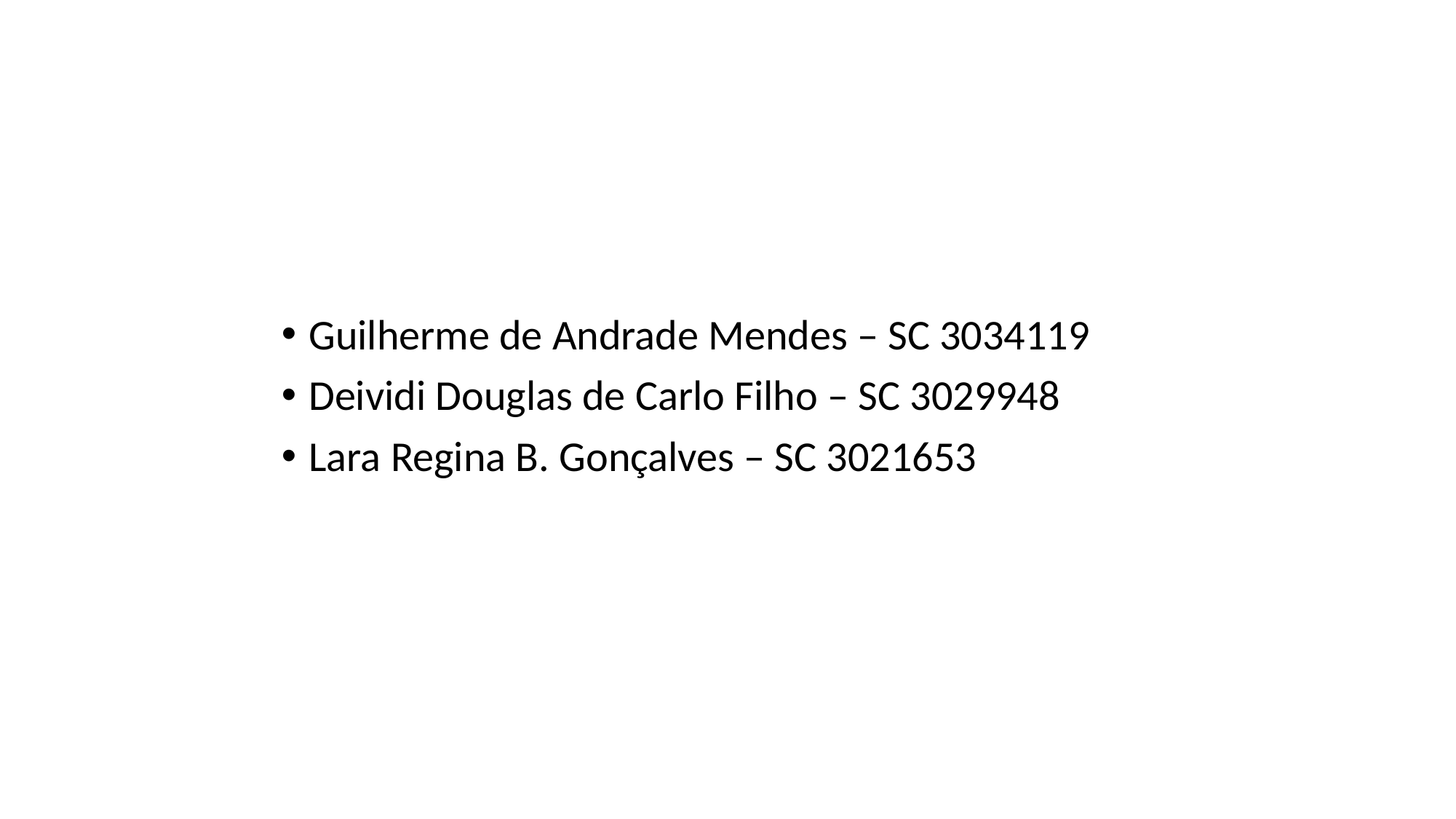

Guilherme de Andrade Mendes – SC 3034119
Deividi Douglas de Carlo Filho – SC 3029948
Lara Regina B. Gonçalves – SC 3021653